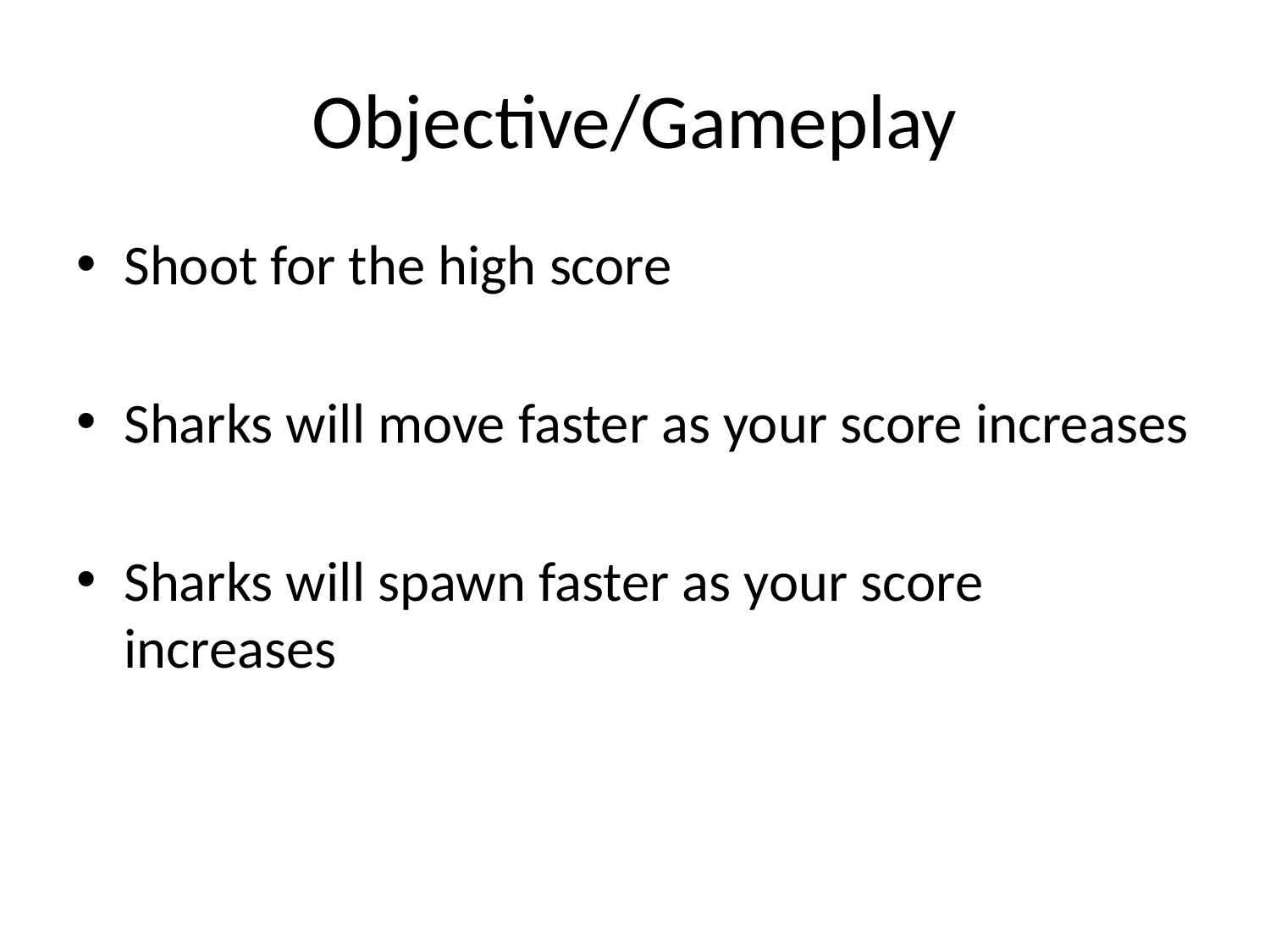

# Objective/Gameplay
Shoot for the high score

Sharks will move faster as your score increases

Sharks will spawn faster as your score increases